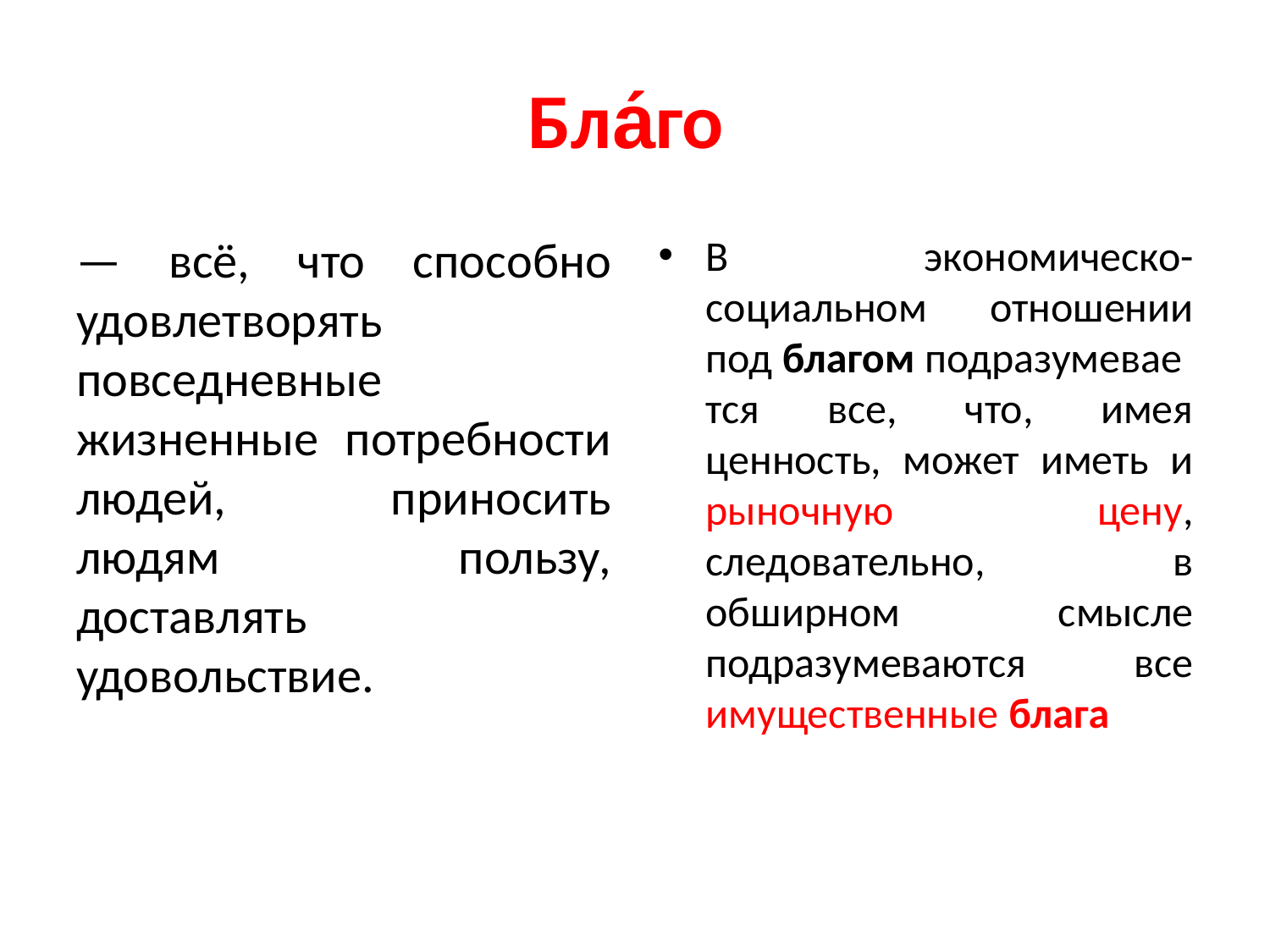

# Бла́го
— всё, что способно удовлетворять повседневные жизненные потребности людей, приносить людям пользу, доставлять удовольствие.
В экономическо-социальном отношении под благом подразумевается все, что, имея ценность, может иметь и рыночную цену, следовательно, в обширном смысле подразумеваются все имущественные блага